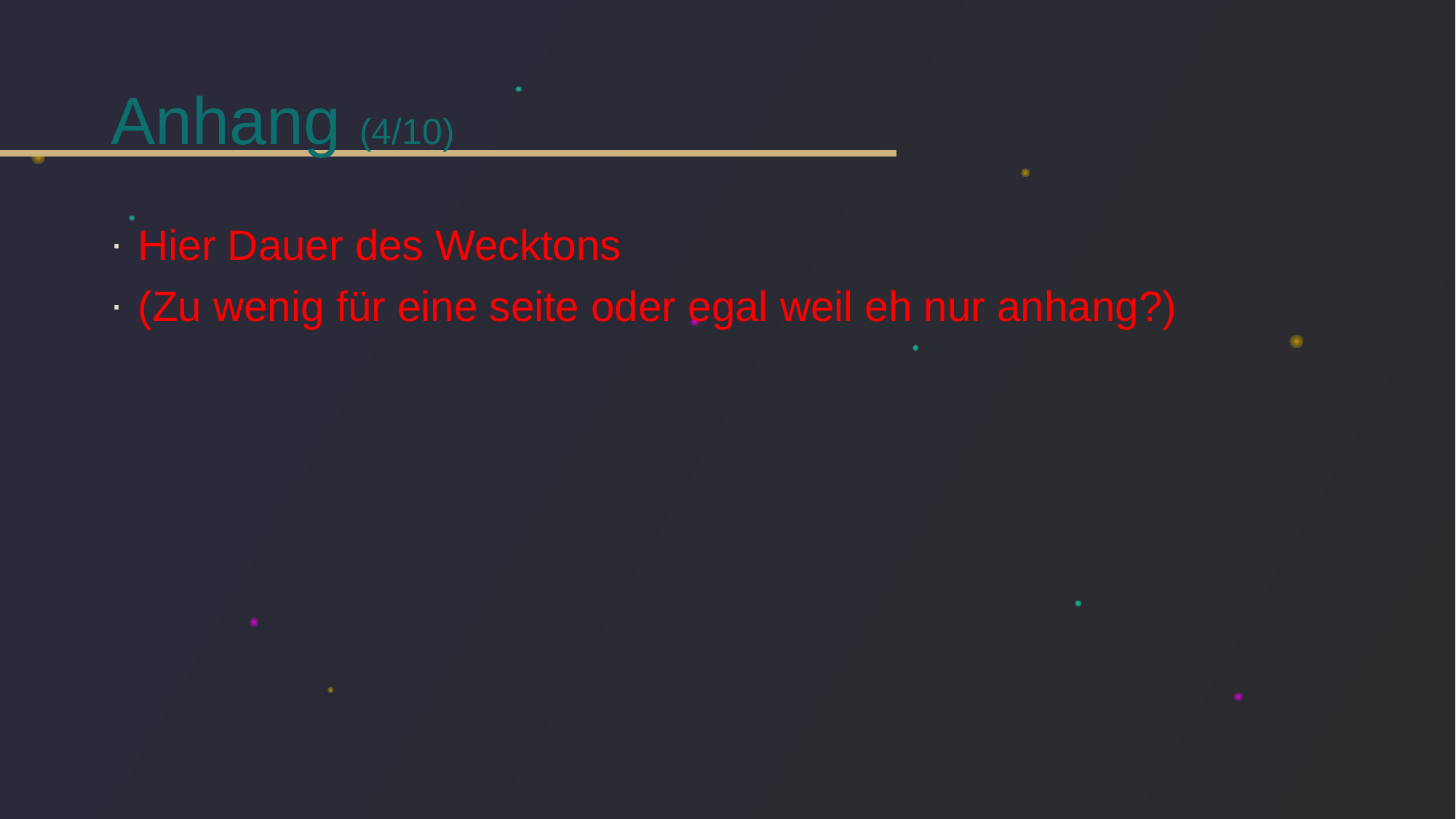

# Anhang (4/10)
Hier Dauer des Wecktons
(Zu wenig für eine seite oder egal weil eh nur anhang?)